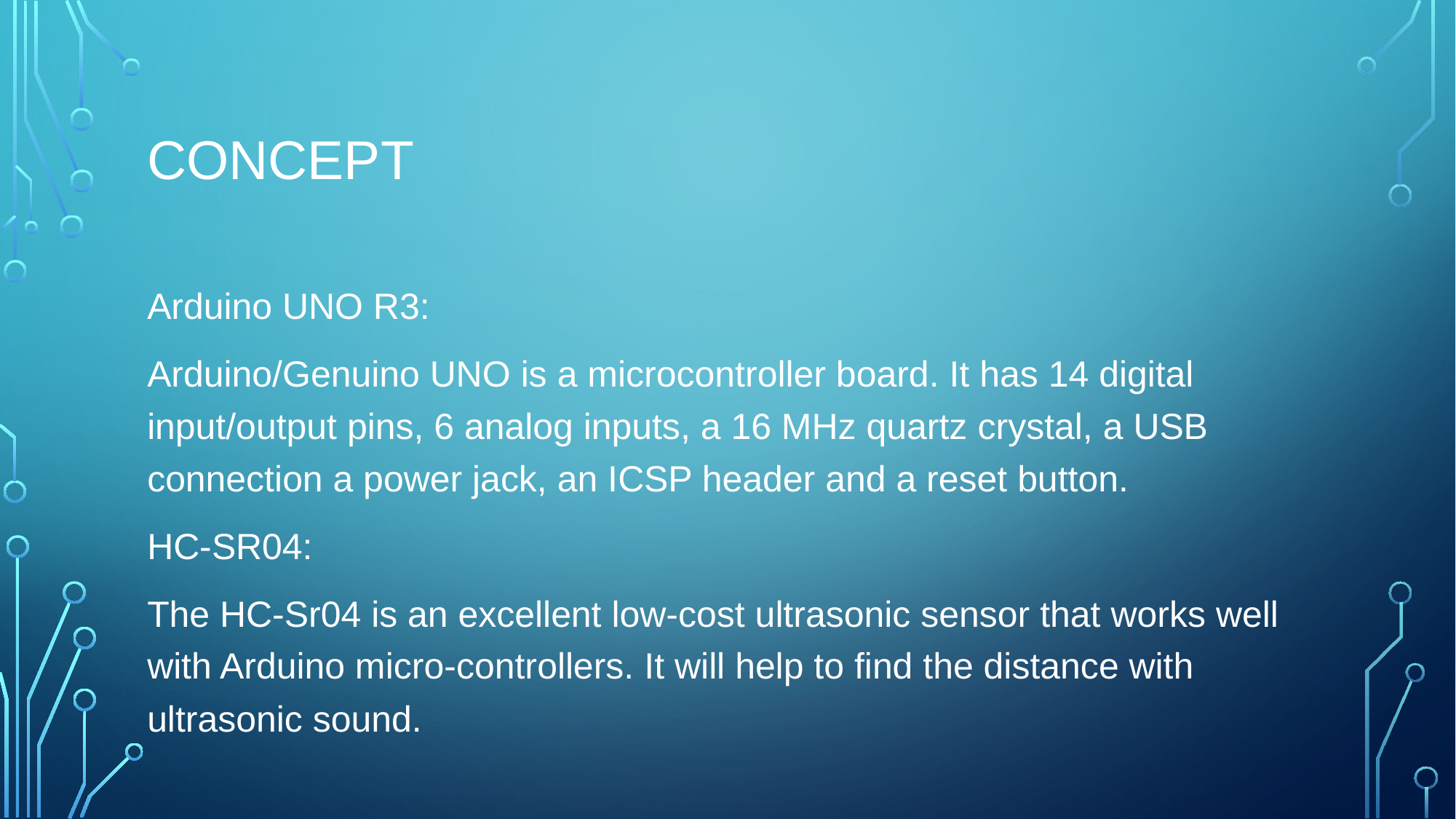

# Concept
Arduino UNO R3:
Arduino/Genuino UNO is a microcontroller board. It has 14 digital input/output pins, 6 analog inputs, a 16 MHz quartz crystal, a USB connection a power jack, an ICSP header and a reset button.
HC-SR04:
The HC-Sr04 is an excellent low-cost ultrasonic sensor that works well with Arduino micro-controllers. It will help to find the distance with ultrasonic sound.